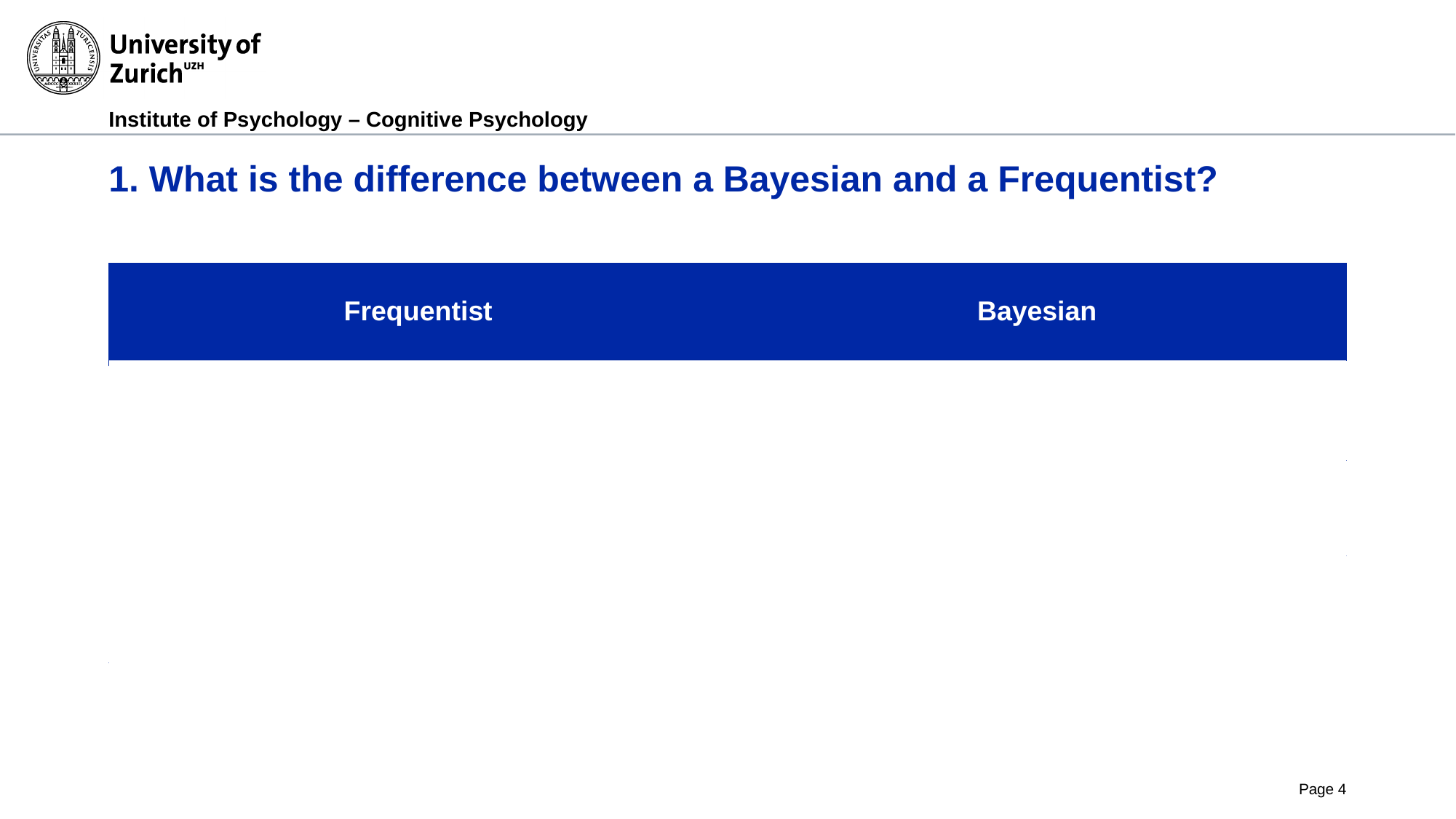

# 1. What is the difference between a Bayesian and a Frequentist?
| Frequentist | Bayesian |
| --- | --- |
| A hypothesis is either true or false | Hypothesis are probably true or false |
| We can discover truth with sufficiently large samples & large number of experimentes | We update our beliefs (i.e. the probabilities) in hypothesis by collecting data |
| Quantifies the probability of observing data or more extreme data assuming the null hypothesis is true | Quantifies the probability of a hypothesis being true given the observed data |
| Computationally inexpensive and very quick | Computationally expensive and slow (sometimes really slow…) |

Page 4